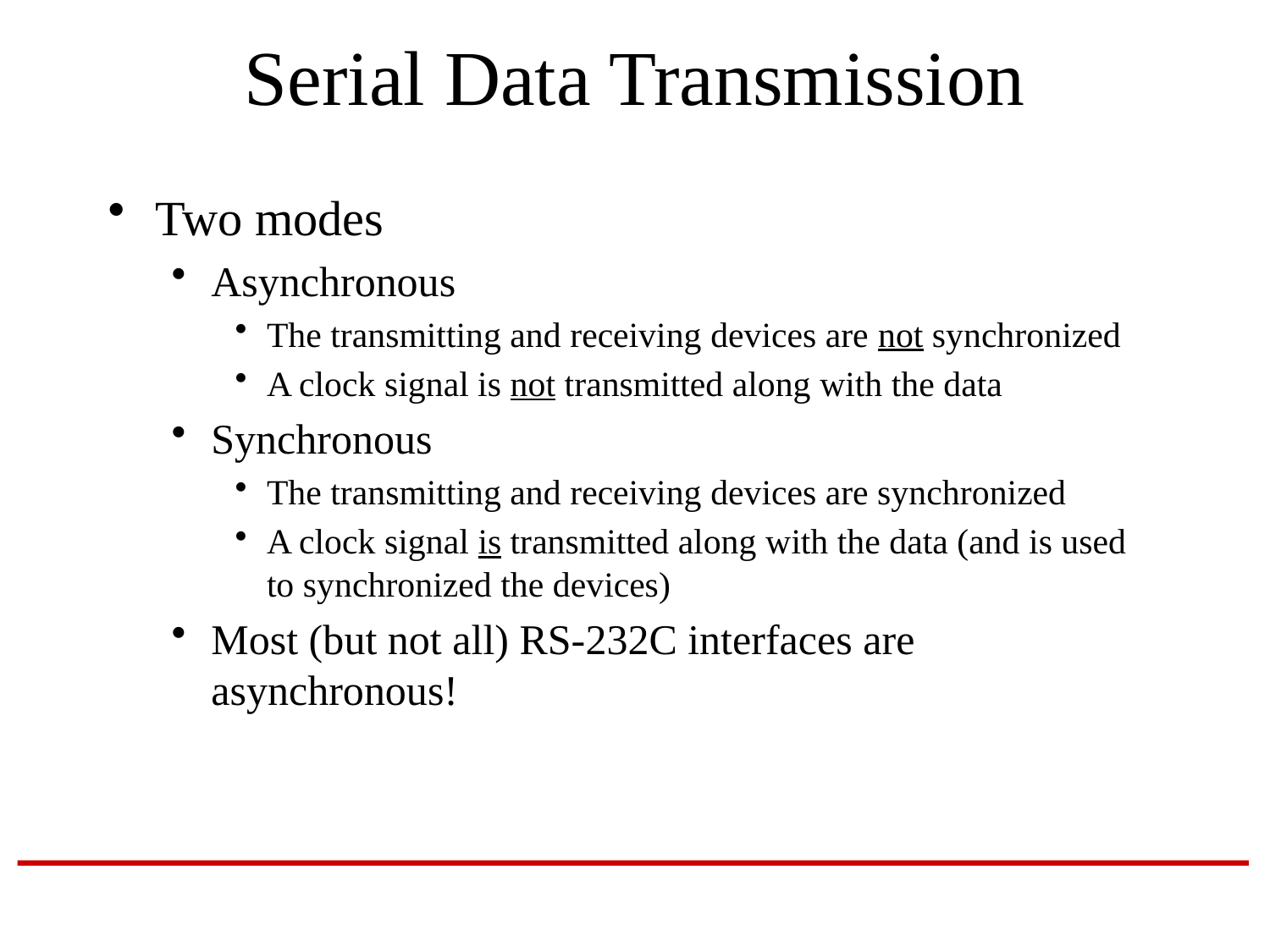

# Serial Data Transmission
Two modes
Asynchronous
The transmitting and receiving devices are not synchronized
A clock signal is not transmitted along with the data
Synchronous
The transmitting and receiving devices are synchronized
A clock signal is transmitted along with the data (and is used to synchronized the devices)
Most (but not all) RS-232C interfaces are asynchronous!